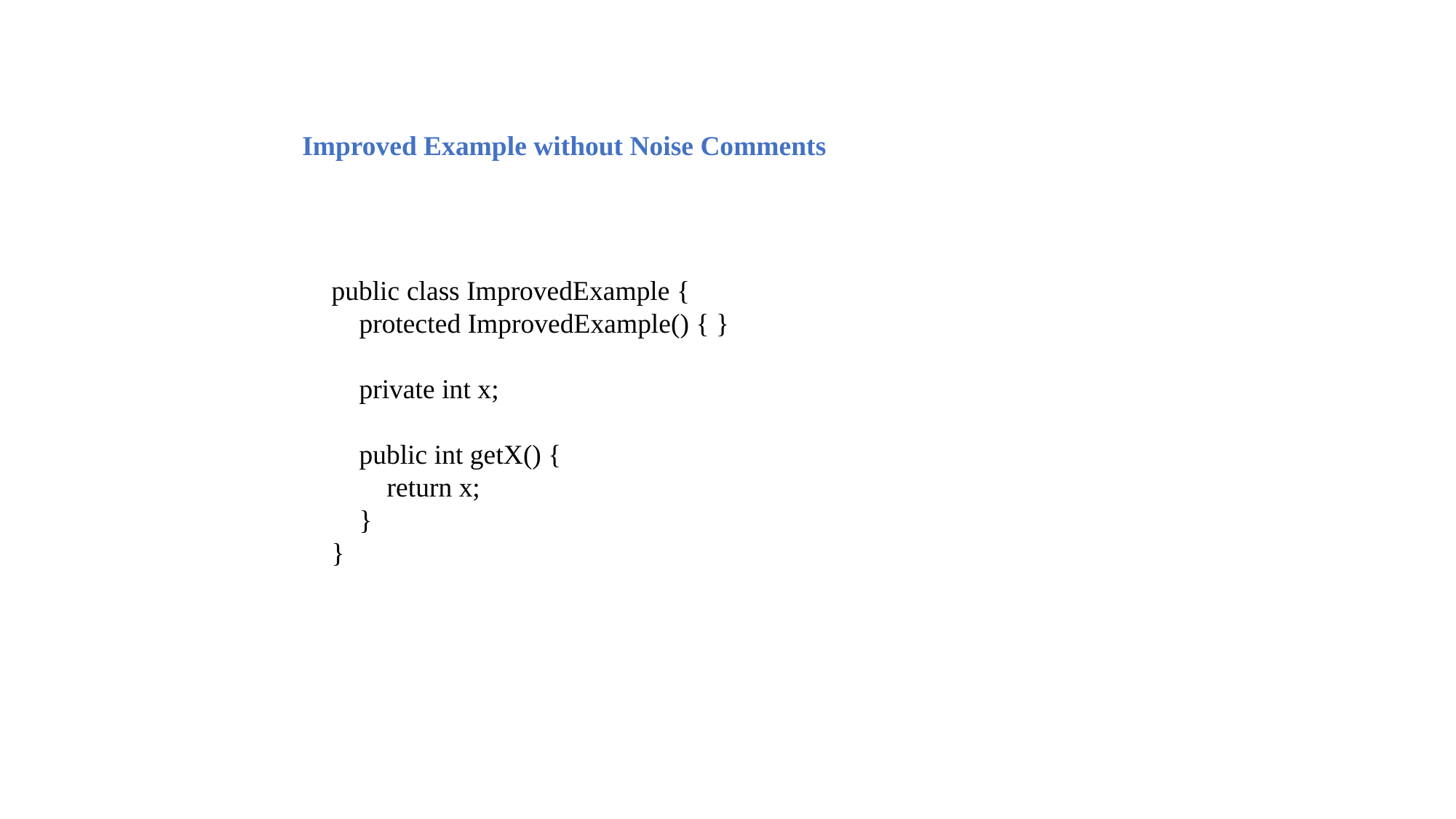

Improved Example without Noise Comments
public class ImprovedExample {
    protected ImprovedExample() { }

    private int x;

    public int getX() {
        return x;
    }
}